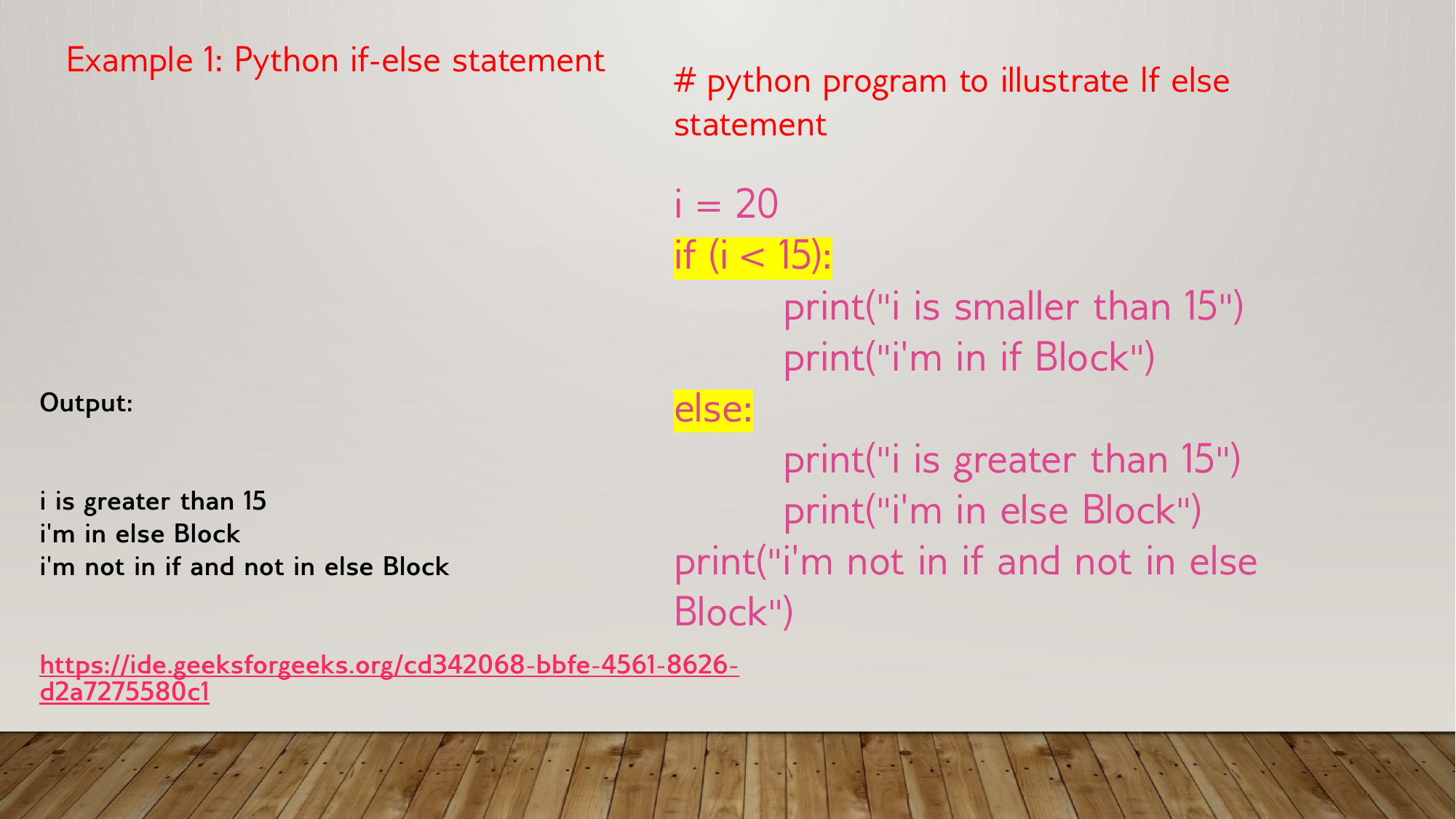

Example 1: Python if-else statement
# python program to illustrate If else statement

i = 20
if (i < 15):
	print("i is smaller than 15")
	print("i'm in if Block")
else:
	print("i is greater than 15")
	print("i'm in else Block")
print("i'm not in if and not in else Block")
Output:

i is greater than 15
i'm in else Block
i'm not in if and not in else Block

https://ide.geeksforgeeks.org/cd342068-bbfe-4561-8626-d2a7275580c1